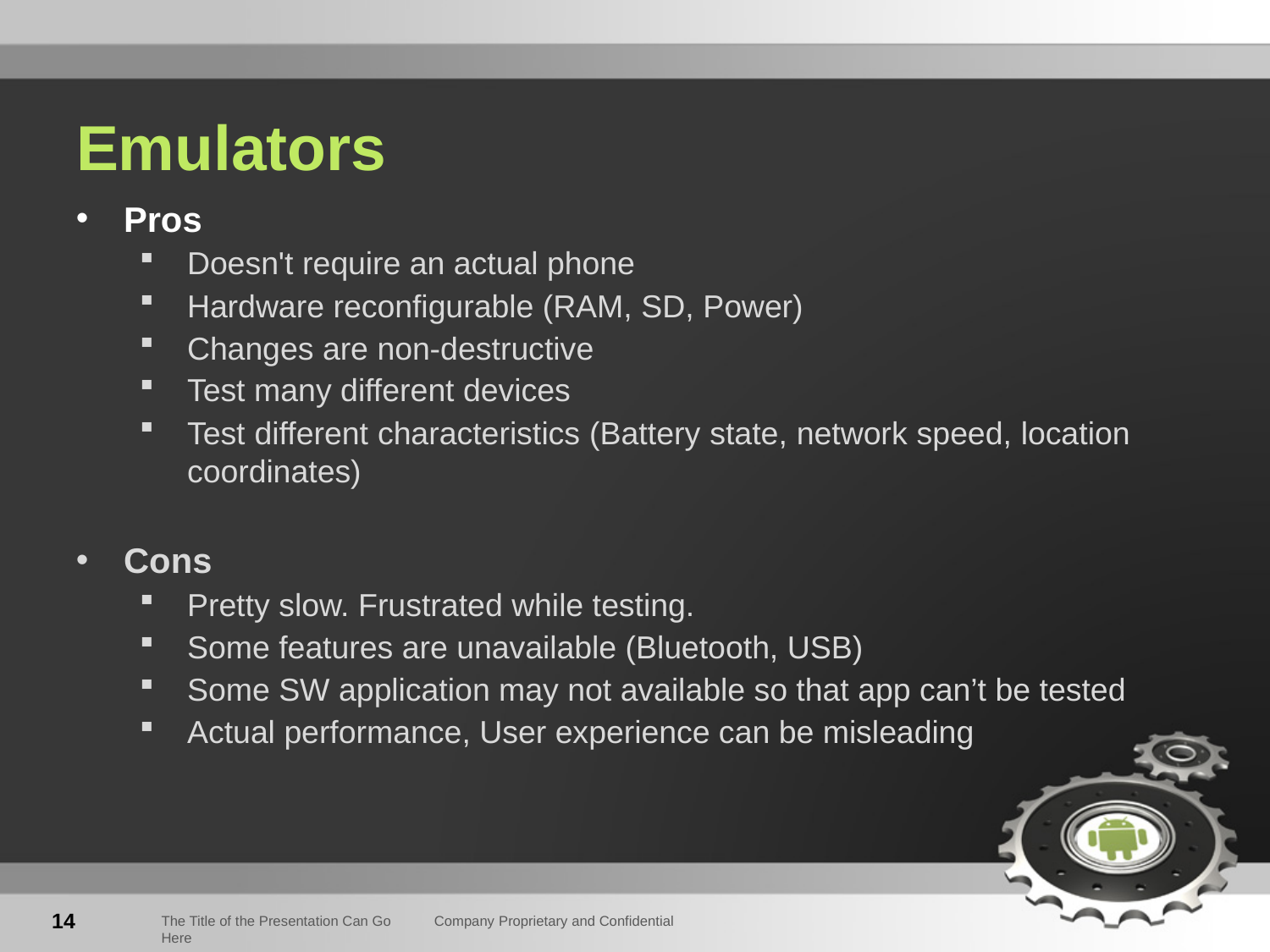

Emulators
Pros
Doesn't require an actual phone
Hardware reconfigurable (RAM, SD, Power)
Changes are non-destructive
Test many different devices
Test different characteristics (Battery state, network speed, location coordinates)

Cons
Pretty slow. Frustrated while testing.
Some features are unavailable (Bluetooth, USB)
Some SW application may not available so that app can’t be tested
Actual performance, User experience can be misleading